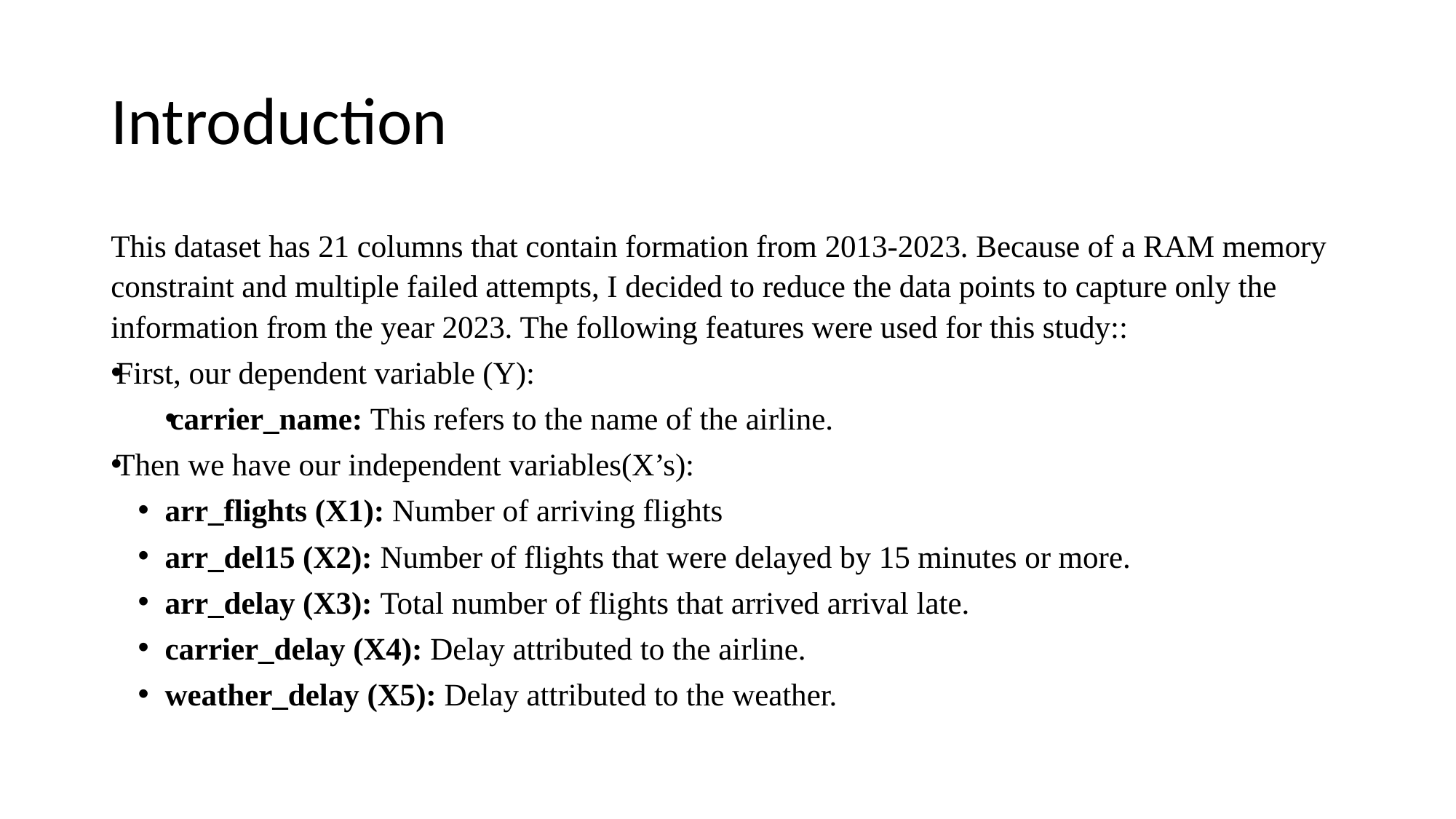

# Introduction
This dataset has 21 columns that contain formation from 2013-2023. Because of a RAM memory constraint and multiple failed attempts, I decided to reduce the data points to capture only the information from the year 2023. The following features were used for this study::
First, our dependent variable (Y):
carrier_name: This refers to the name of the airline.
Then we have our independent variables(X’s):
arr_flights (X1): Number of arriving flights
arr_del15 (X2): Number of flights that were delayed by 15 minutes or more.
arr_delay (X3): Total number of flights that arrived arrival late.
carrier_delay (X4): Delay attributed to the airline.
weather_delay (X5): Delay attributed to the weather.